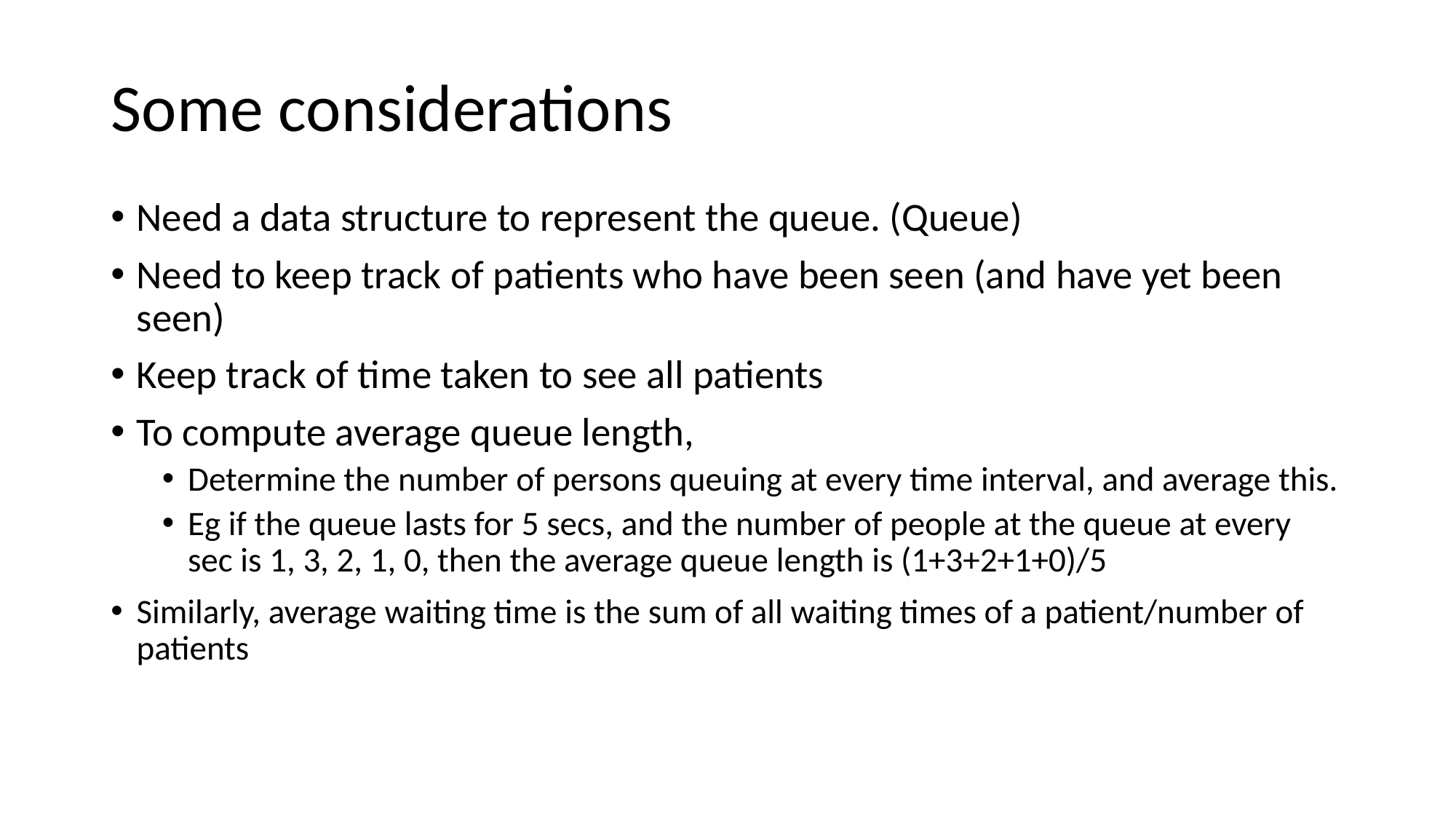

# Some considerations
Need a data structure to represent the queue. (Queue)
Need to keep track of patients who have been seen (and have yet been seen)
Keep track of time taken to see all patients
To compute average queue length,
Determine the number of persons queuing at every time interval, and average this.
Eg if the queue lasts for 5 secs, and the number of people at the queue at every sec is 1, 3, 2, 1, 0, then the average queue length is (1+3+2+1+0)/5
Similarly, average waiting time is the sum of all waiting times of a patient/number of patients